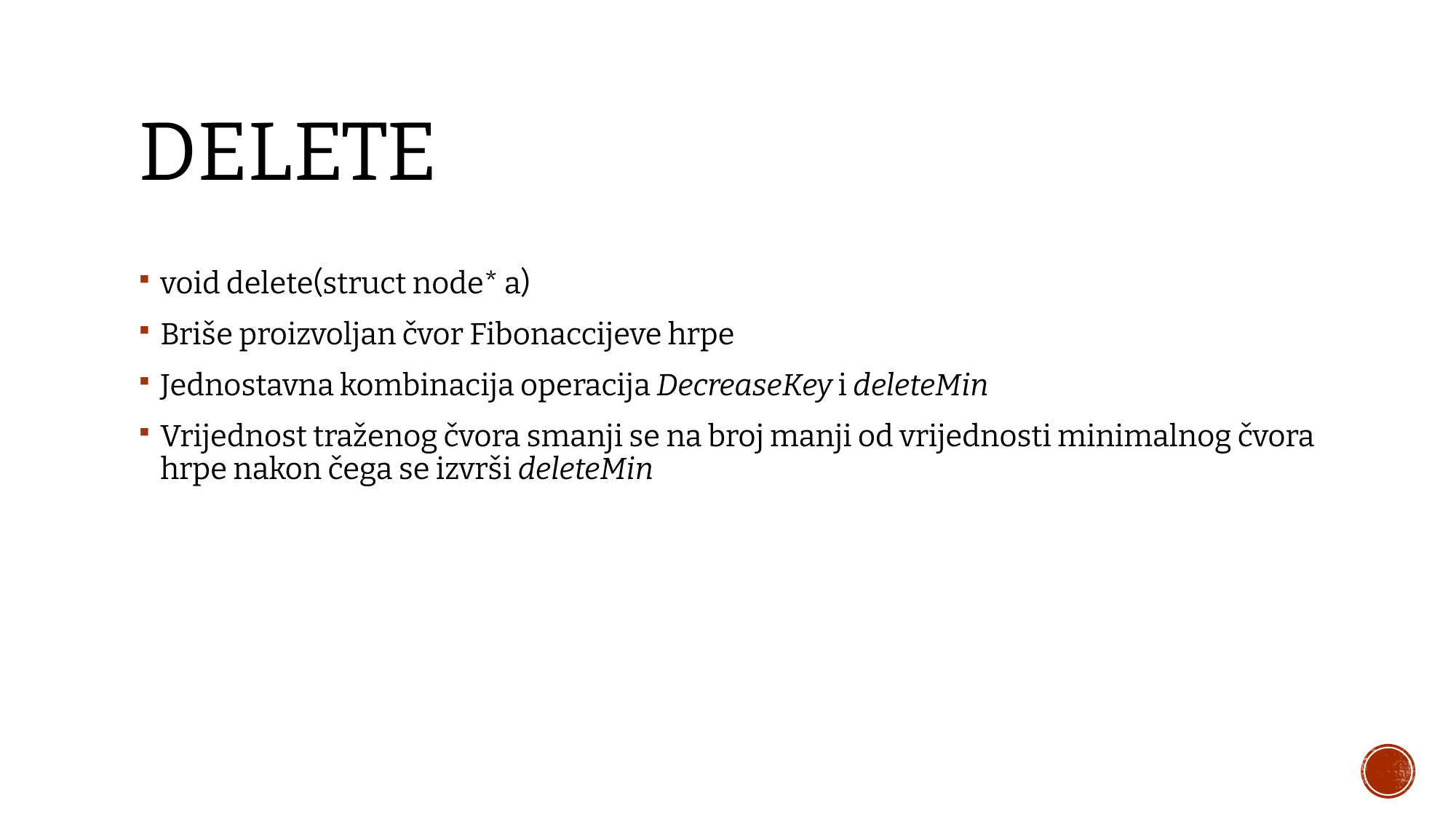

# Delete
void delete(struct node* a)
Briše proizvoljan čvor Fibonaccijeve hrpe
Jednostavna kombinacija operacija DecreaseKey i deleteMin
Vrijednost traženog čvora smanji se na broj manji od vrijednosti minimalnog čvora hrpe nakon čega se izvrši deleteMin